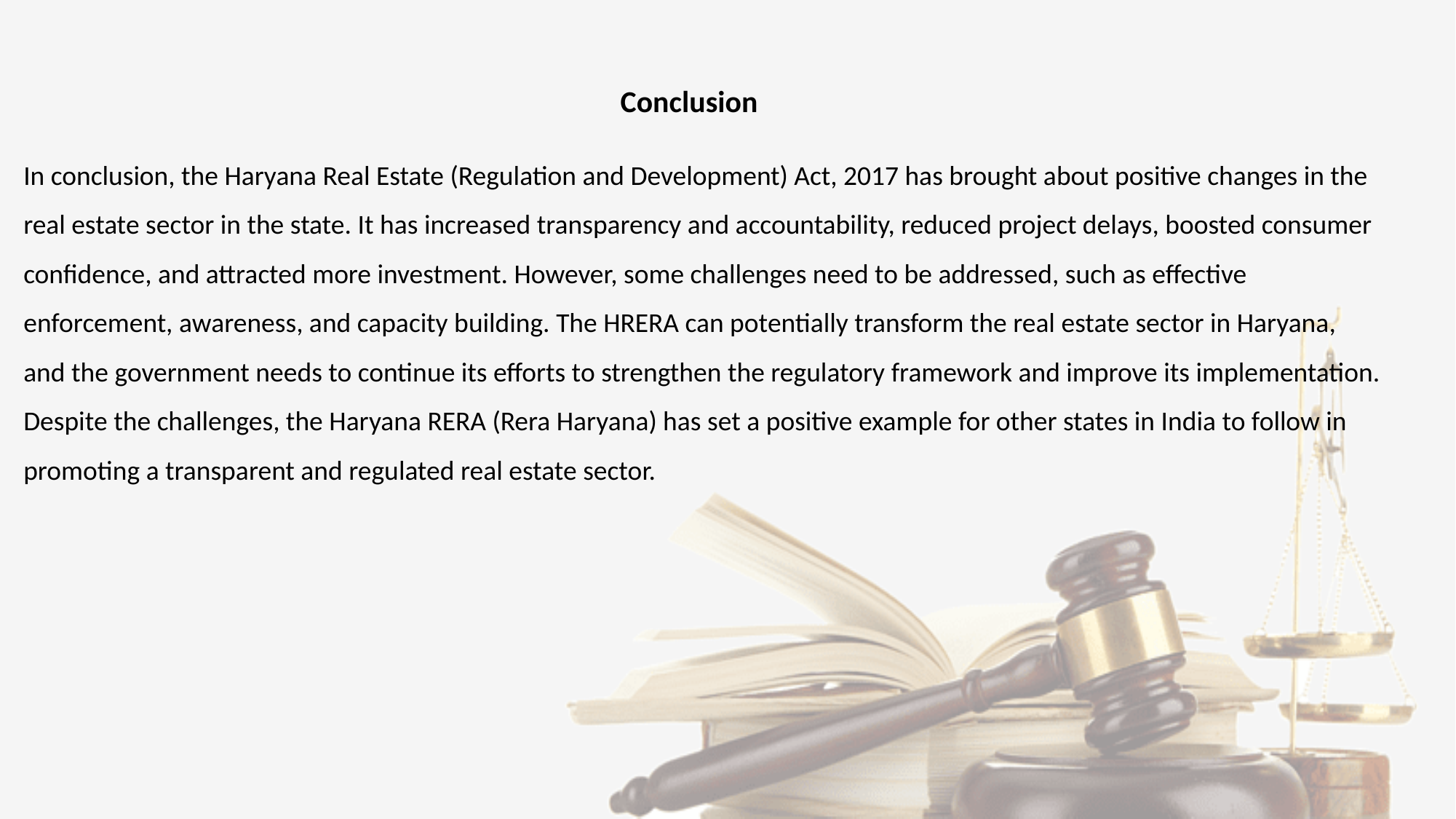

Conclusion
In conclusion, the Haryana Real Estate (Regulation and Development) Act, 2017 has brought about positive changes in the real estate sector in the state. It has increased transparency and accountability, reduced project delays, boosted consumer confidence, and attracted more investment. However, some challenges need to be addressed, such as effective enforcement, awareness, and capacity building. The HRERA can potentially transform the real estate sector in Haryana, and the government needs to continue its efforts to strengthen the regulatory framework and improve its implementation. Despite the challenges, the Haryana RERA (Rera Haryana) has set a positive example for other states in India to follow in promoting a transparent and regulated real estate sector.